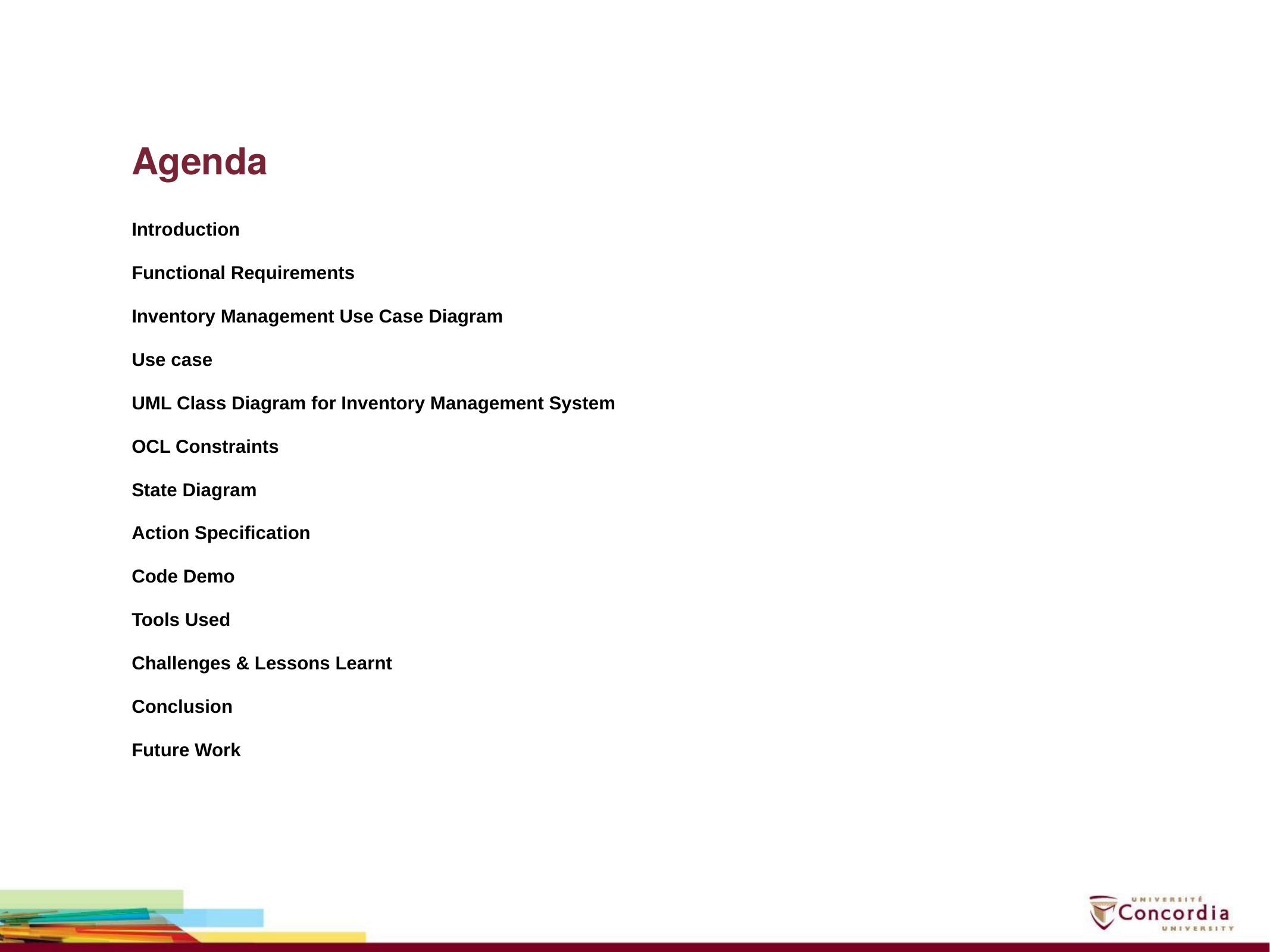

# Agenda
Introduction
Functional Requirements
Inventory Management Use Case Diagram
Use case
UML Class Diagram for Inventory Management System
OCL Constraints
State Diagram
Action Specification
Code Demo
Tools Used
Challenges & Lessons Learnt
Conclusion
Future Work